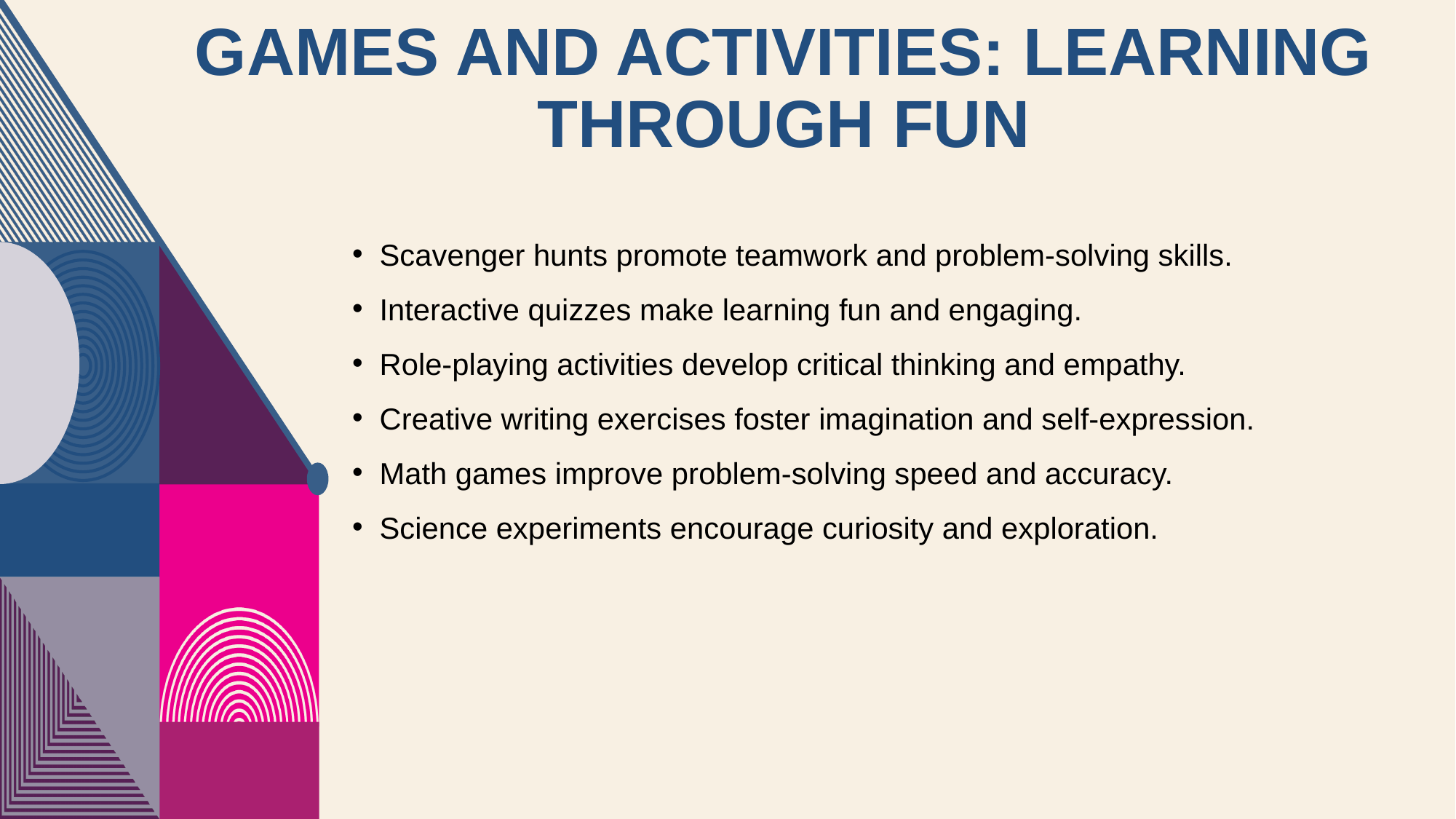

# Games and Activities: Learning Through Fun
Scavenger hunts promote teamwork and problem-solving skills.
Interactive quizzes make learning fun and engaging.
Role-playing activities develop critical thinking and empathy.
Creative writing exercises foster imagination and self-expression.
Math games improve problem-solving speed and accuracy.
Science experiments encourage curiosity and exploration.